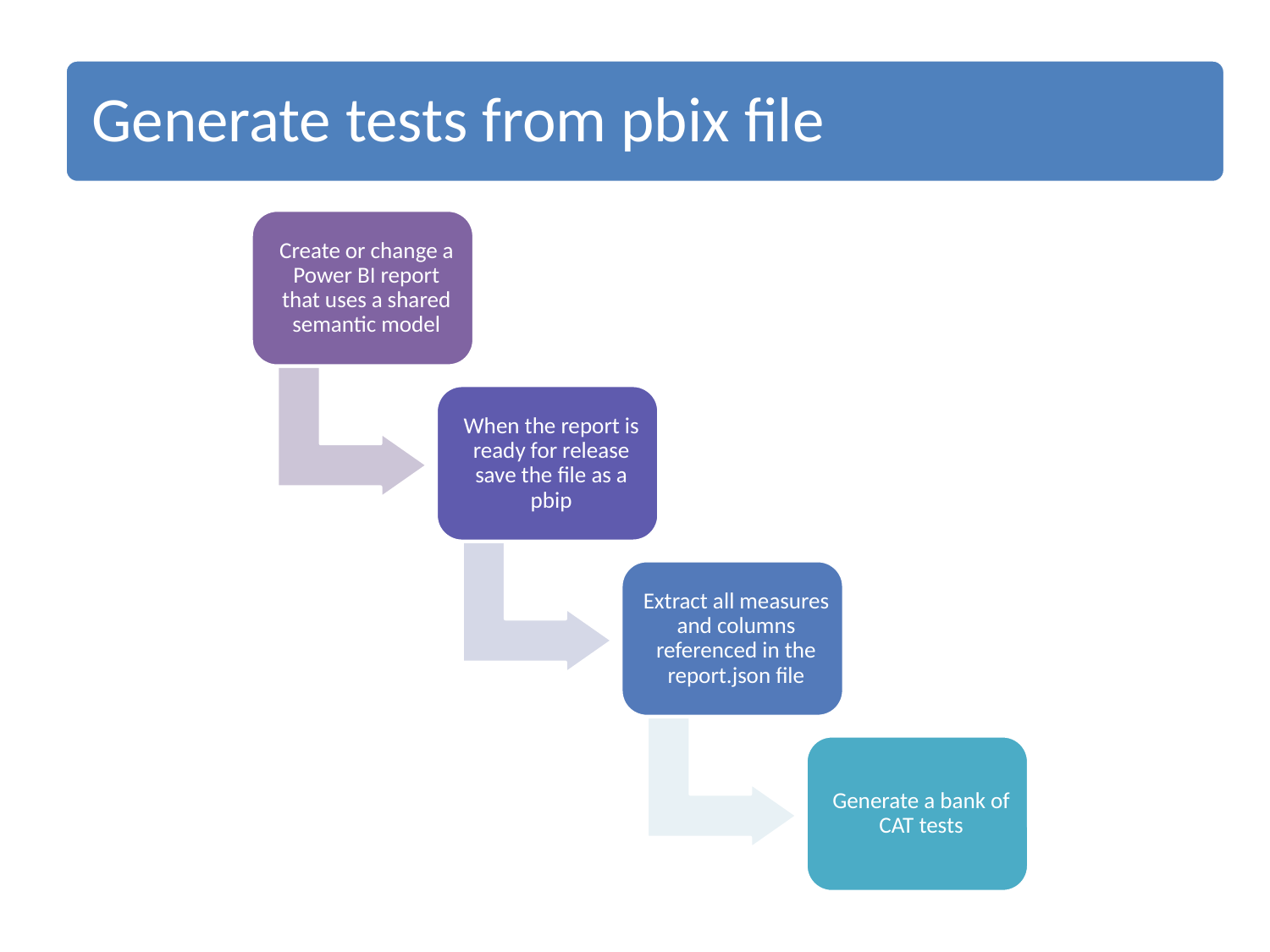

Generate tests from pbix file
Create or change a Power BI report that uses a shared semantic model
When the report is ready for release save the file as a pbip
Extract all measures and columns referenced in the report.json file
Generate a bank of CAT tests